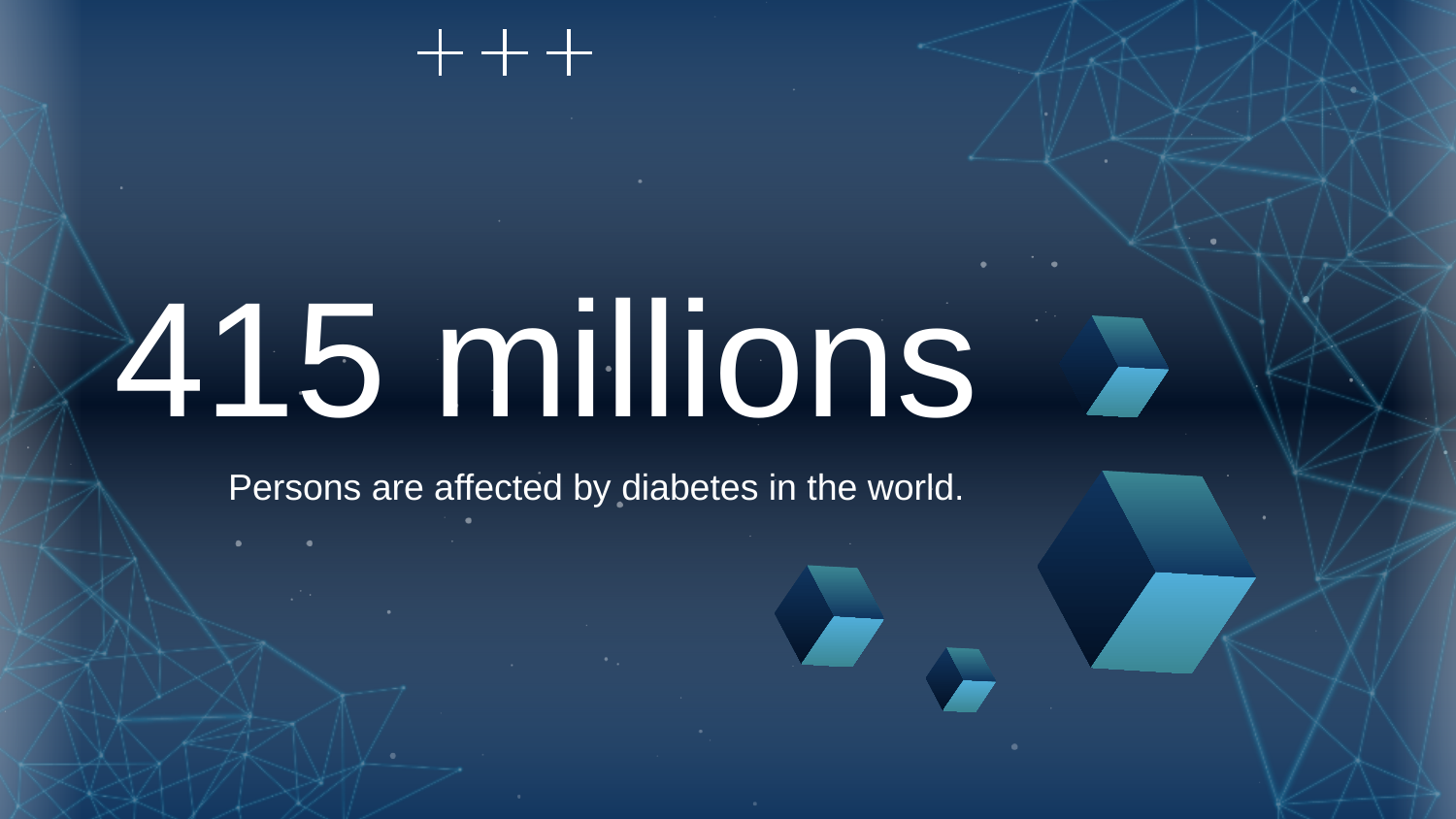

# 415 millions

Persons are affected by diabetes in the world.